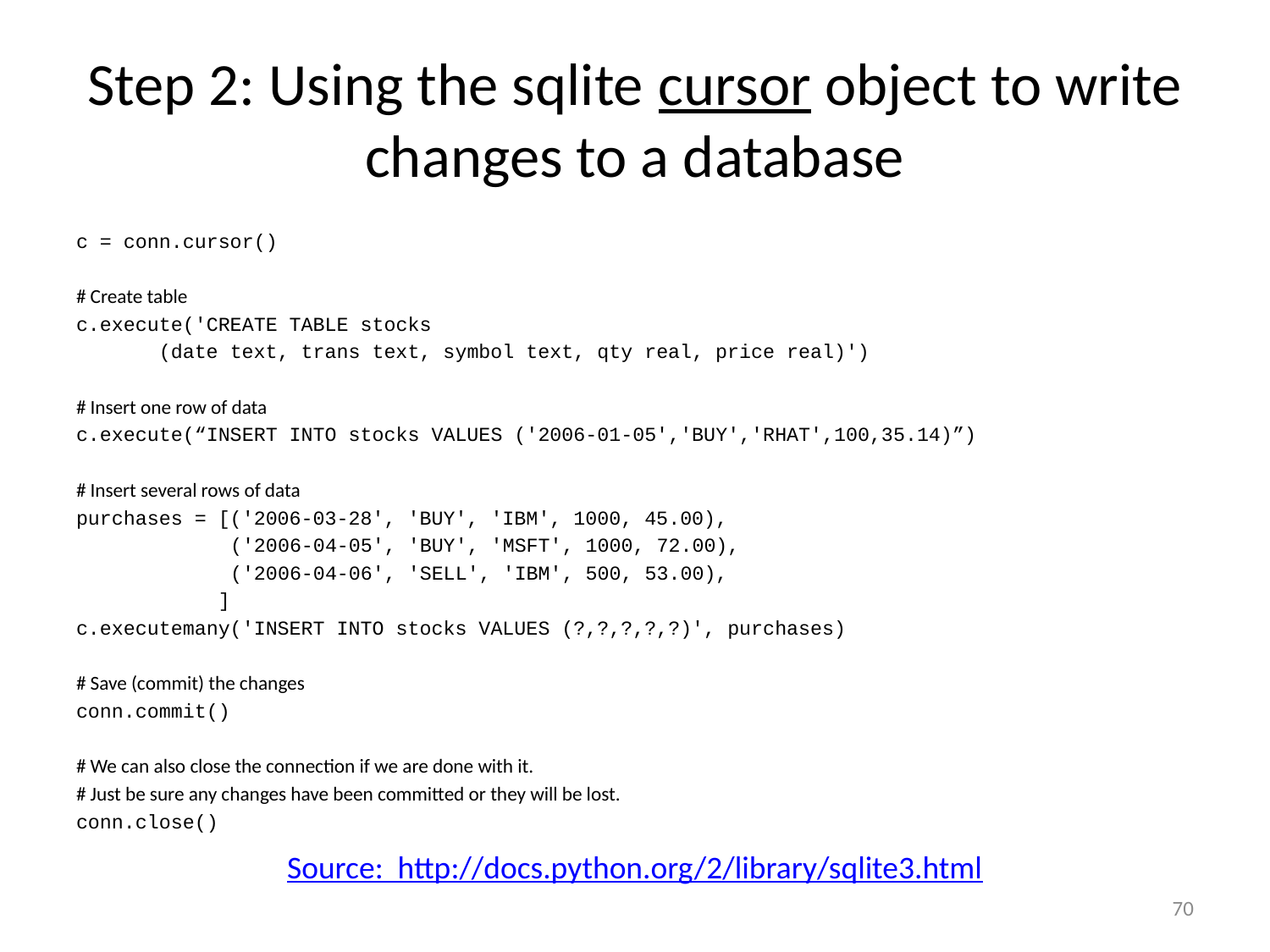

# Step 2: Using the sqlite cursor object to write changes to a database
c = conn.cursor()

# Create table
c.execute('CREATE TABLE stocks
       (date text, trans text, symbol text, qty real, price real)')

# Insert one row of data
c.execute(“INSERT INTO stocks VALUES ('2006-01-05','BUY','RHAT',100,35.14)”)

# Insert several rows of data
purchases = [('2006-03-28', 'BUY', 'IBM', 1000, 45.00),
             ('2006-04-05', 'BUY', 'MSFT', 1000, 72.00),
             ('2006-04-06', 'SELL', 'IBM', 500, 53.00),
            ]
c.executemany('INSERT INTO stocks VALUES (?,?,?,?,?)', purchases)

# Save (commit) the changes
conn.commit()

# We can also close the connection if we are done with it.
# Just be sure any changes have been committed or they will be lost.
conn.close()
Source:  http://docs.python.org/2/library/sqlite3.html
70